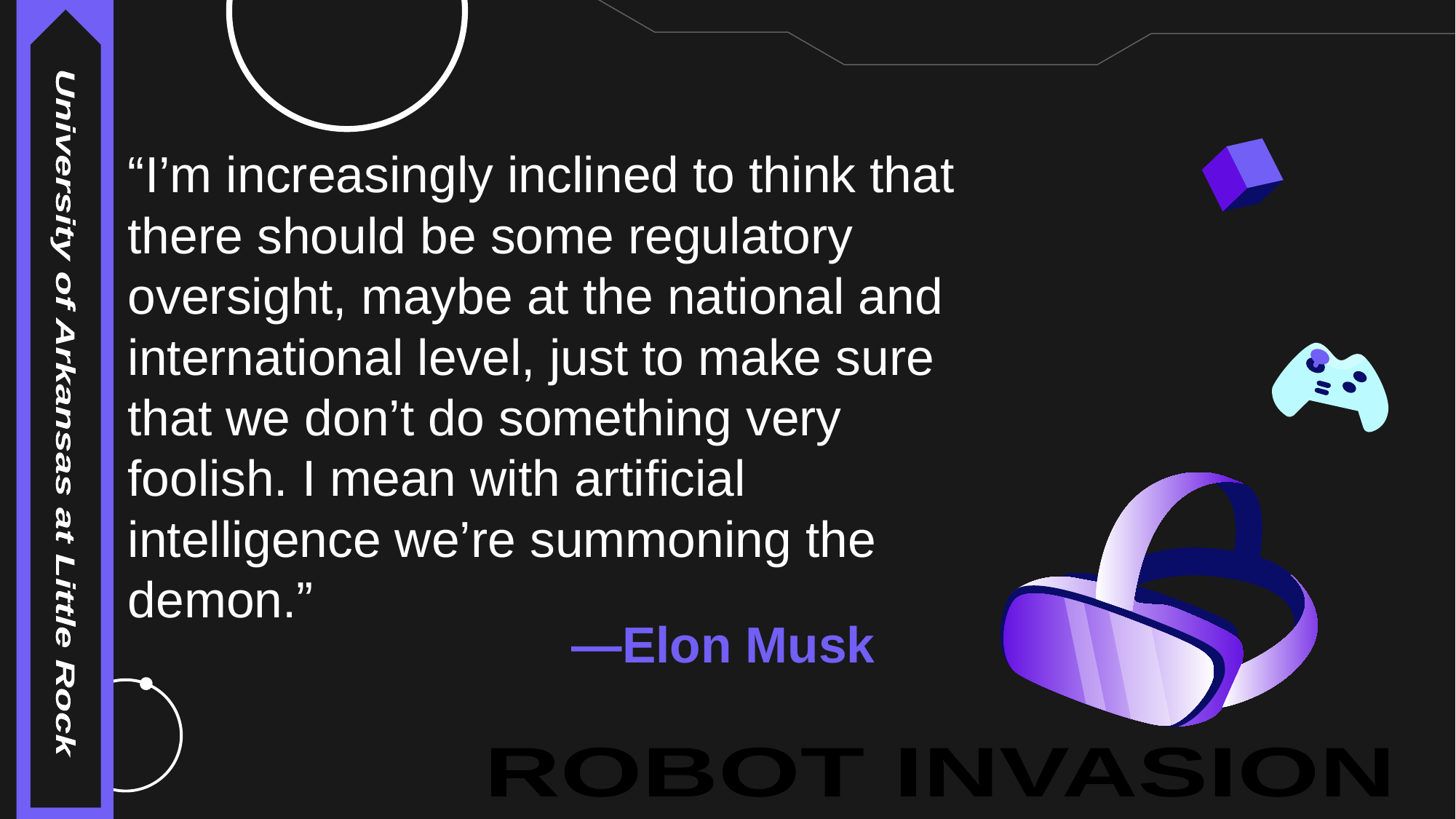

“I’m increasingly inclined to think that there should be some regulatory oversight, maybe at the national and international level, just to make sure that we don’t do something very foolish. I mean with artificial intelligence we’re summoning the demon.”

University of Arkansas at Little Rock

# —Elon Musk
ROBOT INVASION